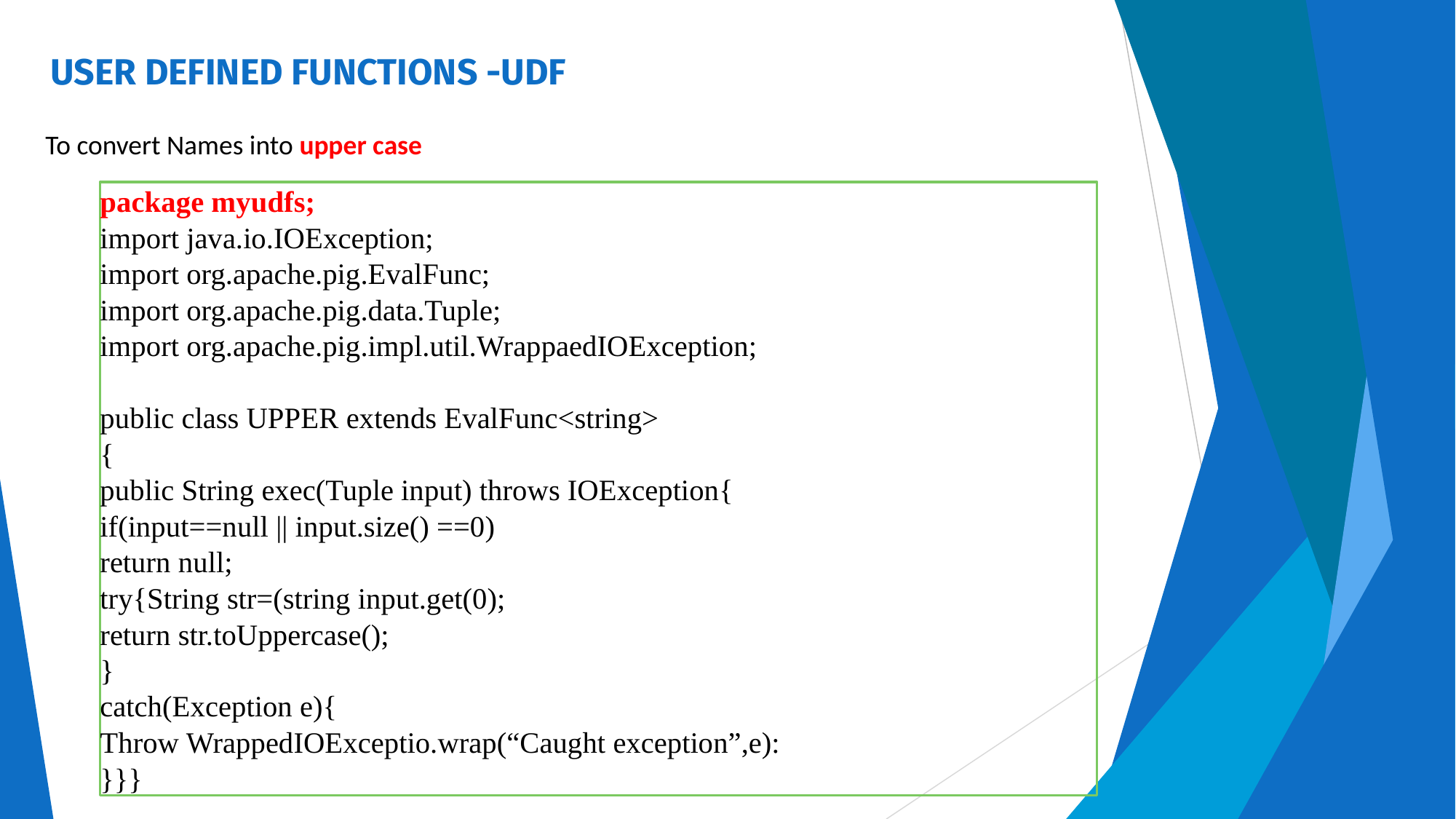

# USER DEFINED FUNCTIONS -UDF
To convert Names into upper case

package myudfs;
import java.io.IOException;
import org.apache.pig.EvalFunc;
import org.apache.pig.data.Tuple;
import org.apache.pig.impl.util.WrappaedIOException;

public class UPPER extends EvalFunc<string>
{
public String exec(Tuple input) throws IOException{
if(input==null || input.size() ==0)
return null;
try{String str=(string input.get(0);
return str.toUppercase();
}
catch(Exception e){
Throw WrappedIOExceptio.wrap(“Caught exception”,e):
}}}